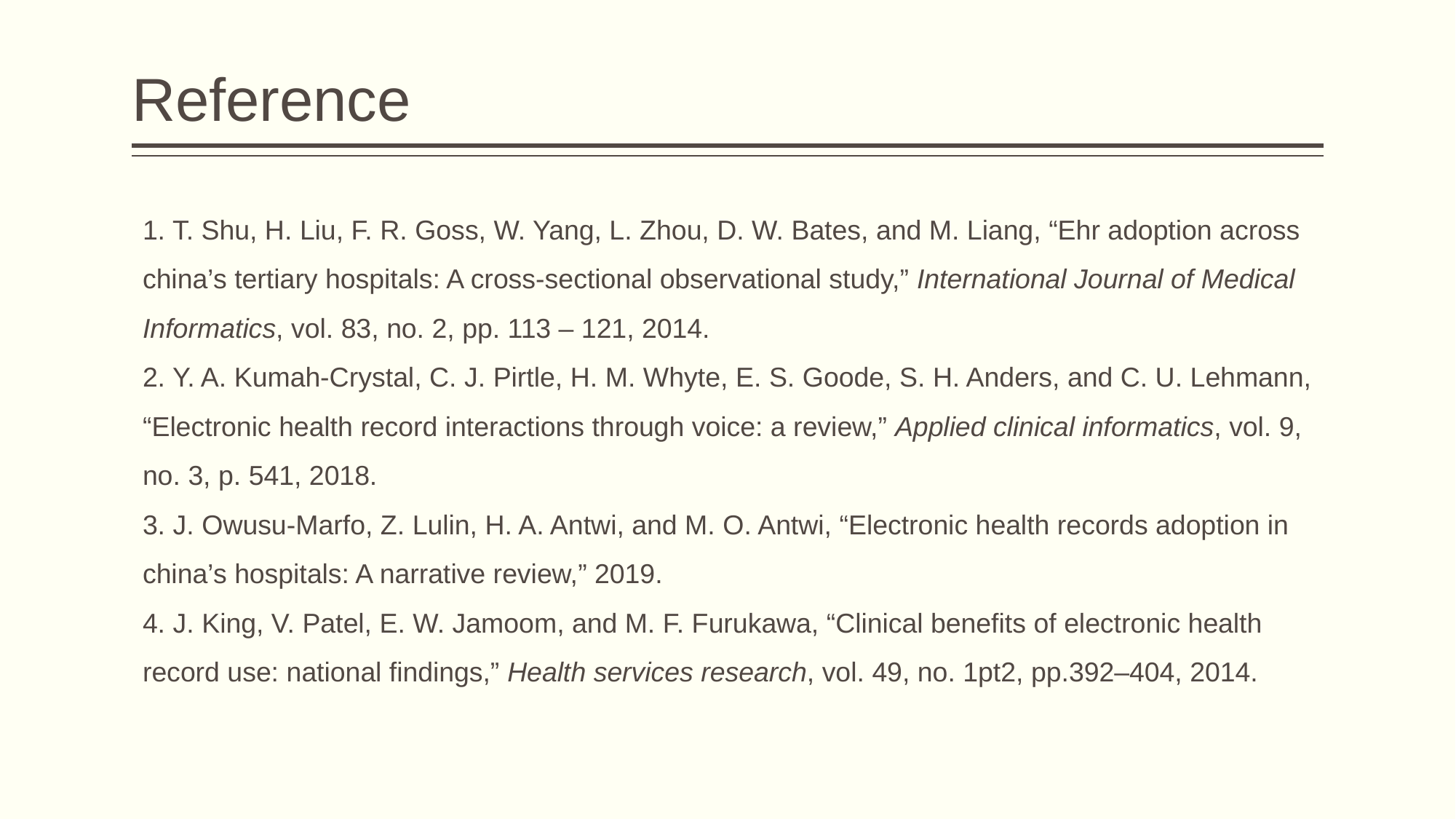

# Reference
1. T. Shu, H. Liu, F. R. Goss, W. Yang, L. Zhou, D. W. Bates, and M. Liang, “Ehr adoption across china’s tertiary hospitals: A cross-sectional observational study,” International Journal of Medical Informatics, vol. 83, no. 2, pp. 113 – 121, 2014.
2. Y. A. Kumah-Crystal, C. J. Pirtle, H. M. Whyte, E. S. Goode, S. H. Anders, and C. U. Lehmann, “Electronic health record interactions through voice: a review,” Applied clinical informatics, vol. 9, no. 3, p. 541, 2018.
3. J. Owusu-Marfo, Z. Lulin, H. A. Antwi, and M. O. Antwi, “Electronic health records adoption in china’s hospitals: A narrative review,” 2019.
4. J. King, V. Patel, E. W. Jamoom, and M. F. Furukawa, “Clinical benefits of electronic health record use: national findings,” Health services research, vol. 49, no. 1pt2, pp.392–404, 2014.